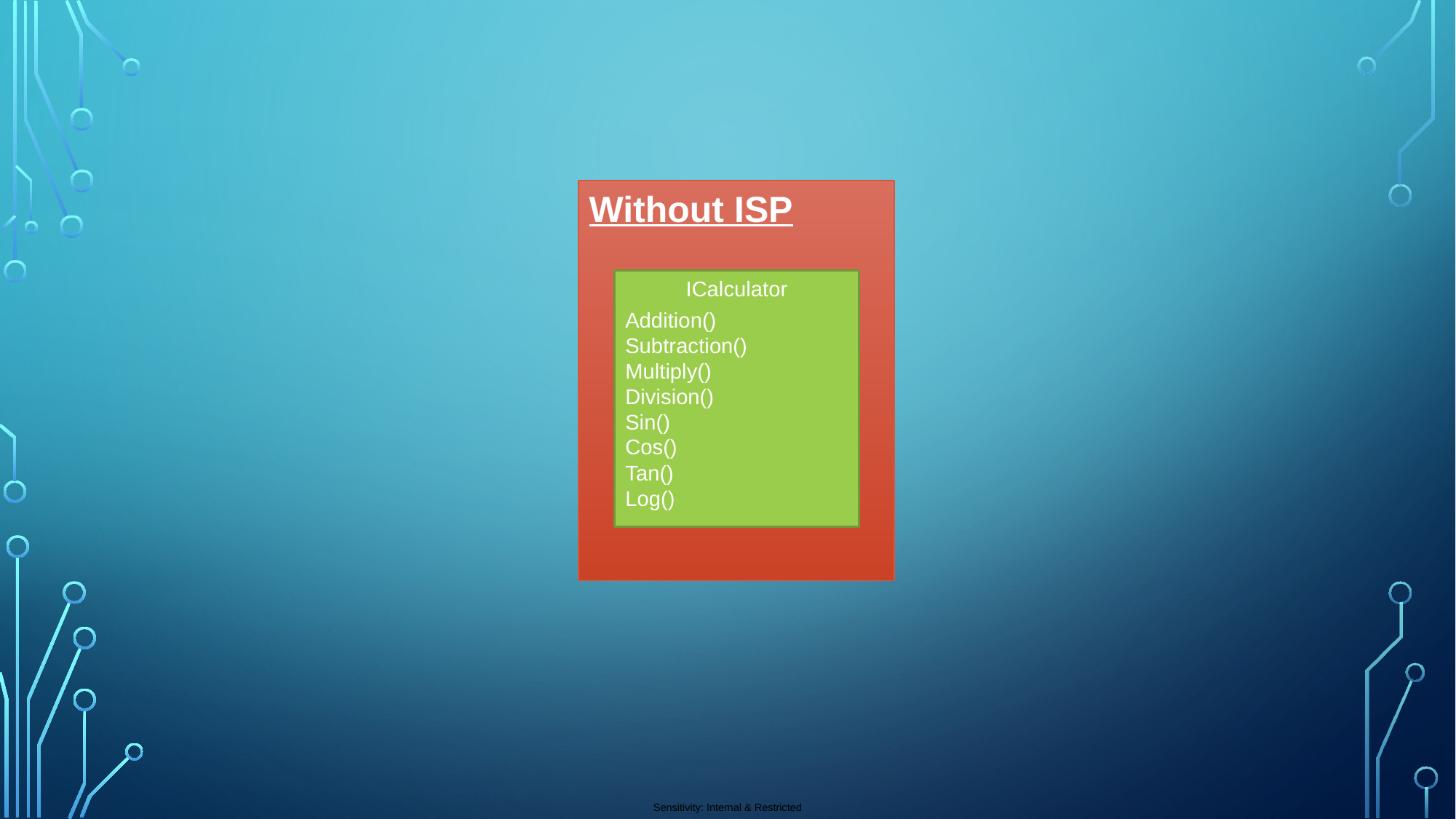

Without ISP
ICalculator

Addition()
Subtraction()
Multiply()
Division()
Sin()
Cos()
Tan()
Log()
#